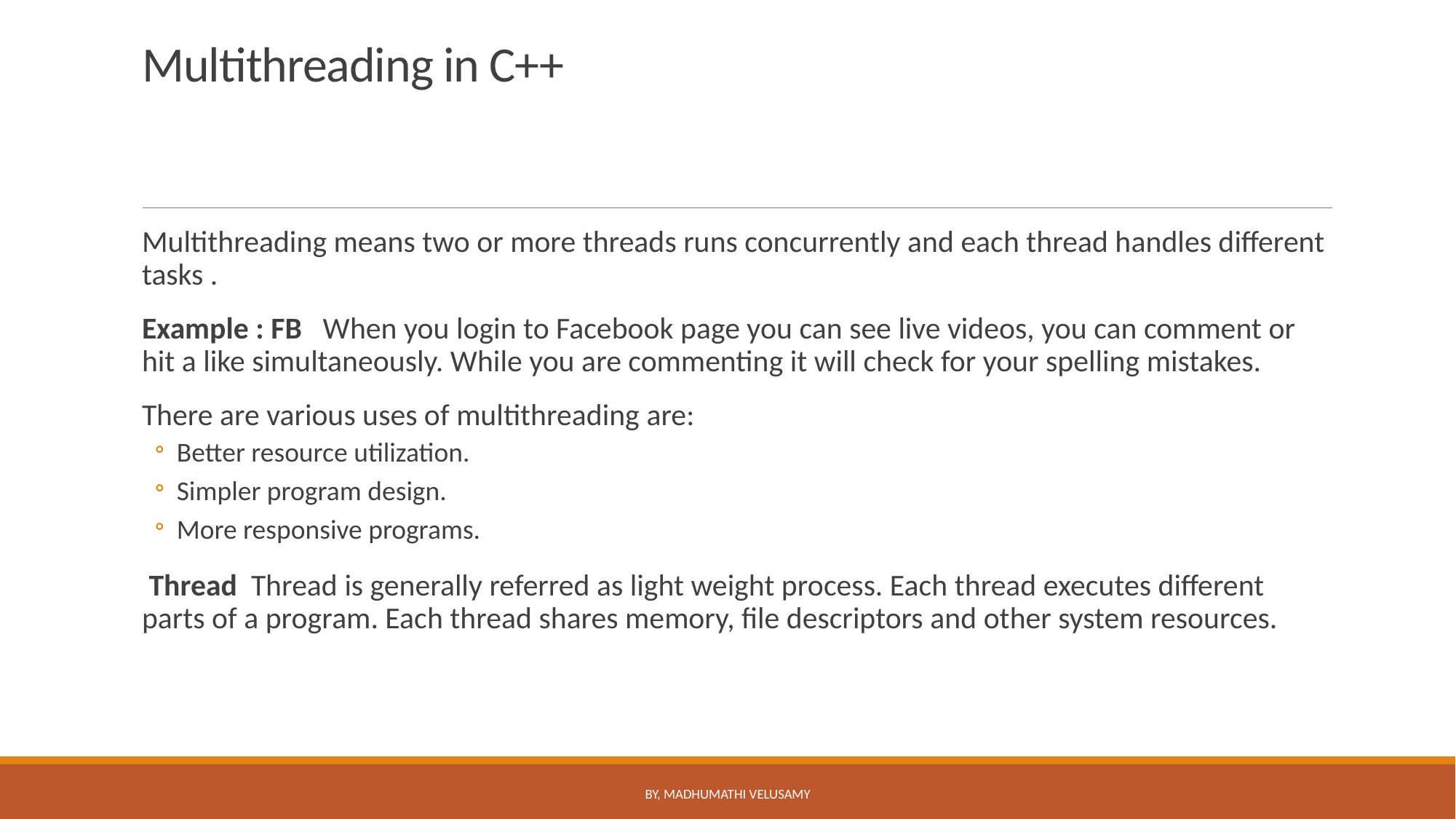

# Multithreading in C++
Multithreading means two or more threads runs concurrently and each thread handles different tasks .
Example : FB   When you login to Facebook page you can see live videos, you can comment or hit a like simultaneously. While you are commenting it will check for your spelling mistakes.
There are various uses of multithreading are:
Better resource utilization.
Simpler program design.
More responsive programs.
 Thread  Thread is generally referred as light weight process. Each thread executes different parts of a program. Each thread shares memory, file descriptors and other system resources.

By, Madhumathi Velusamy